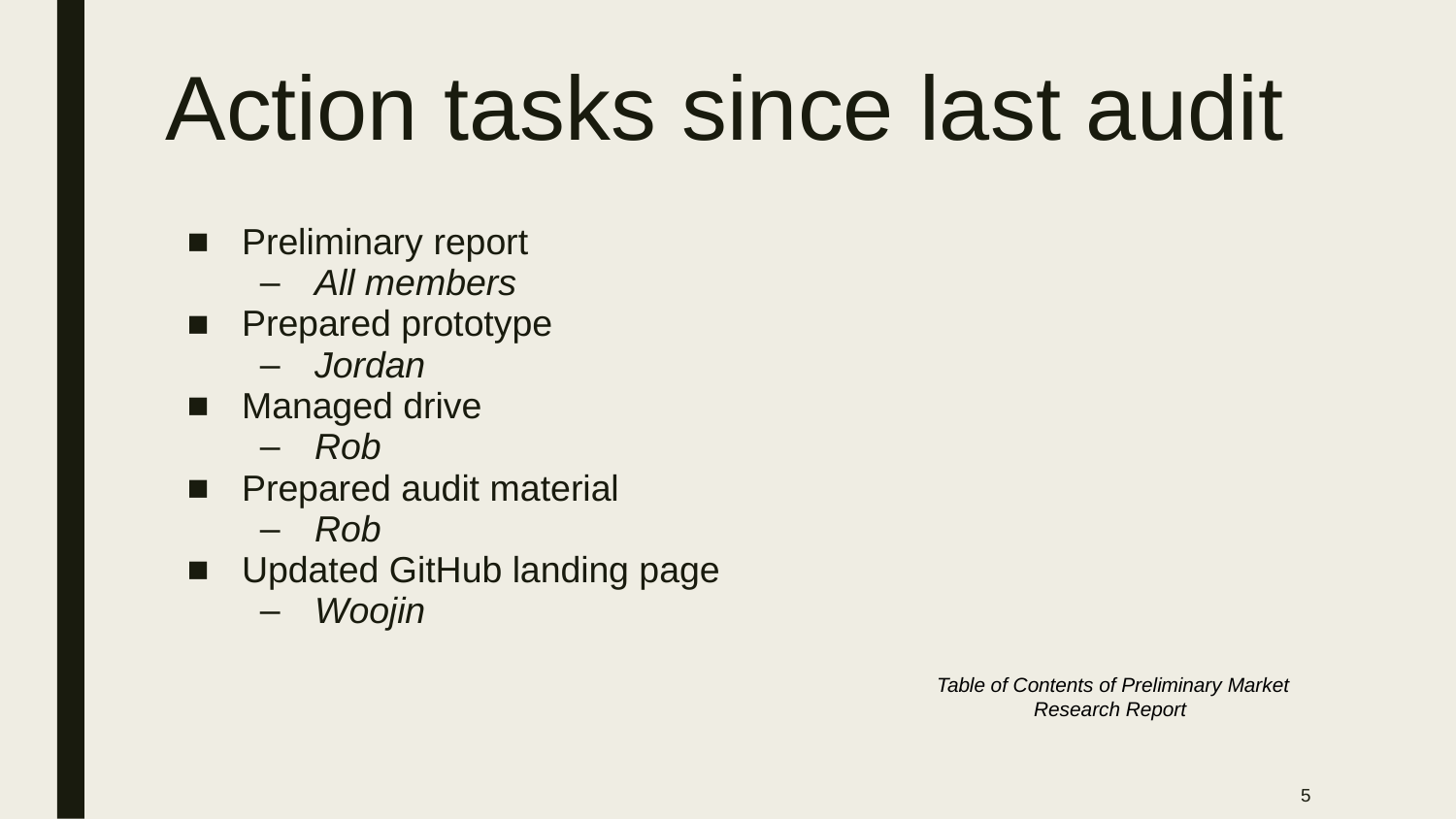

# Action tasks since last audit
Preliminary report
All members
Prepared prototype
Jordan
Managed drive
Rob
Prepared audit material
Rob
Updated GitHub landing page
Woojin

Table of Contents of Preliminary Market Research Report
5